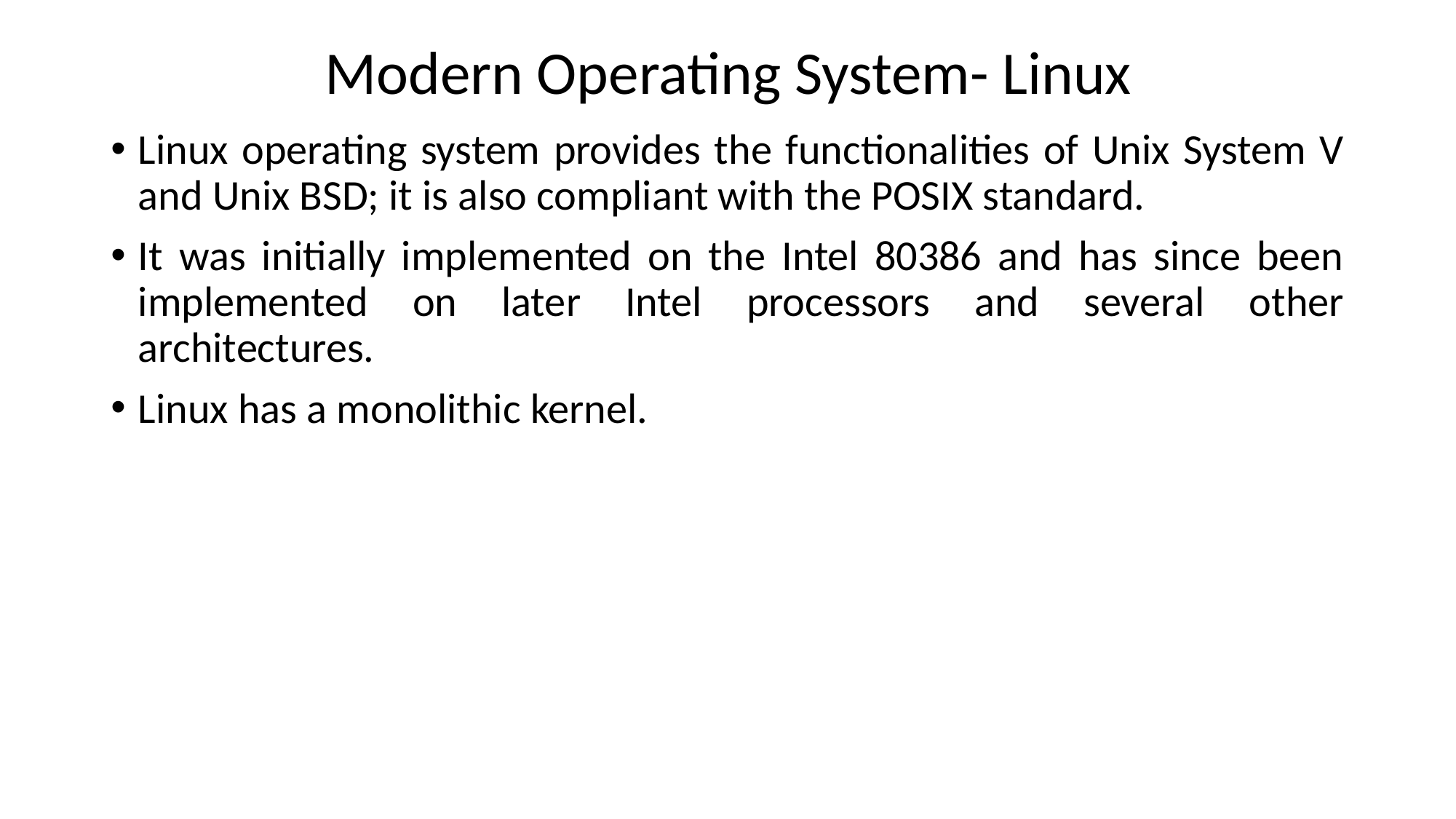

# Modern Operating System- Linux
Linux operating system provides the functionalities of Unix System V and Unix BSD; it is also compliant with the POSIX standard.
It was initially implemented on the Intel 80386 and has since been implemented on later Intel processors and several other architectures.
Linux has a monolithic kernel.